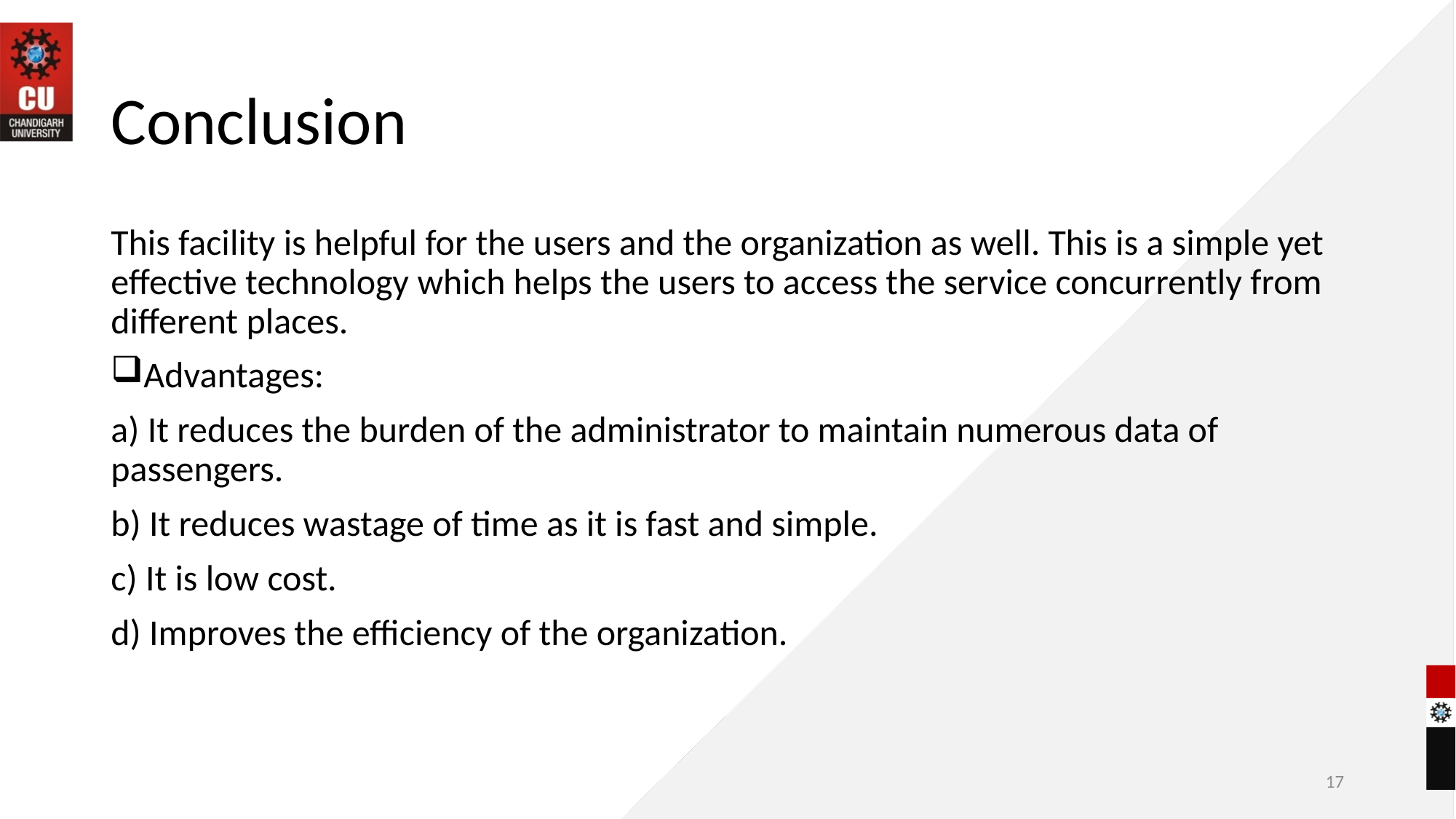

# Conclusion
This facility is helpful for the users and the organization as well. This is a simple yet effective technology which helps the users to access the service concurrently from different places.
Advantages:
a) It reduces the burden of the administrator to maintain numerous data of passengers.
b) It reduces wastage of time as it is fast and simple.
c) It is low cost.
d) Improves the efficiency of the organization.
17